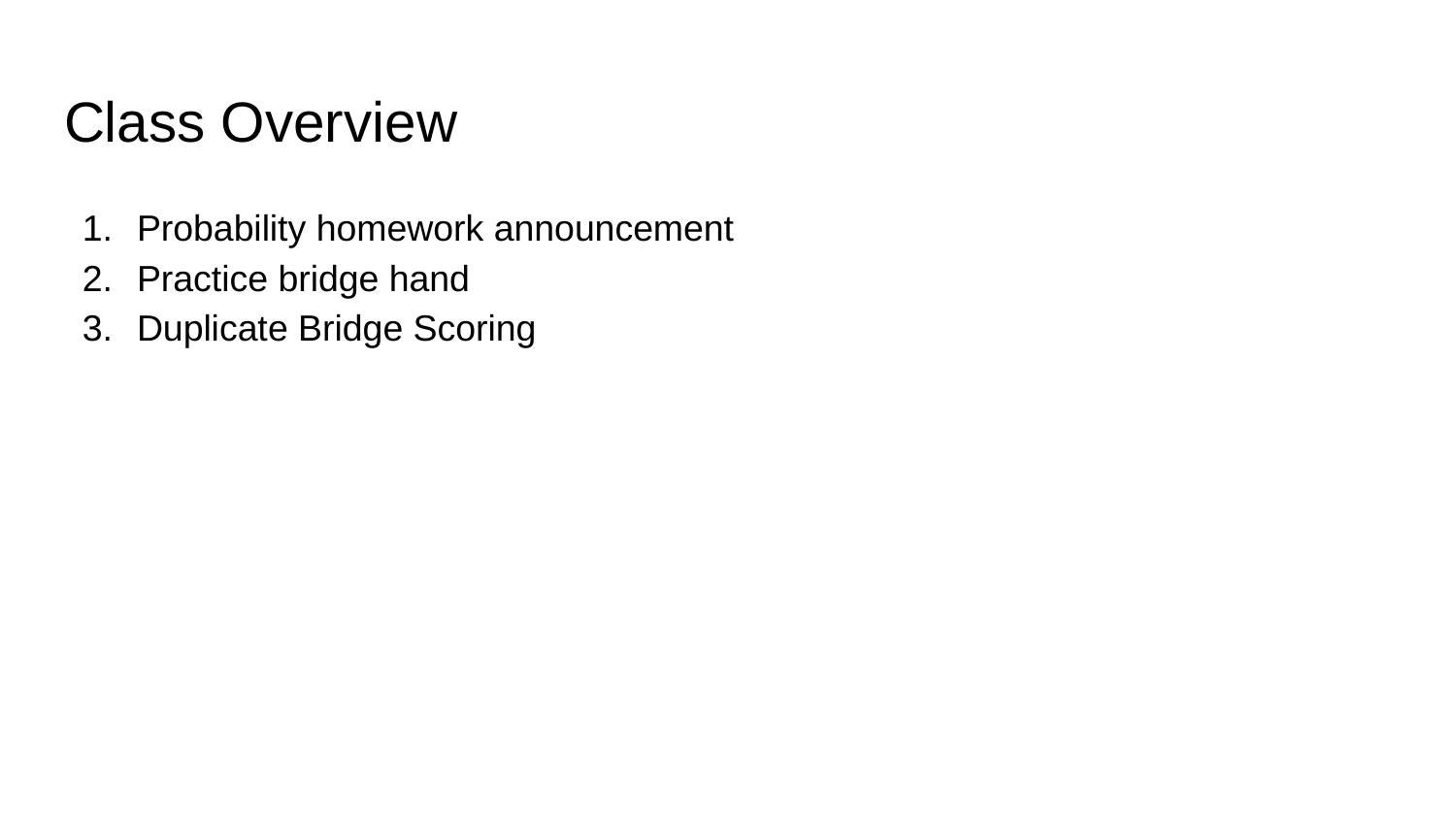

# Class Overview
Probability homework announcement
Practice bridge hand
Duplicate Bridge Scoring